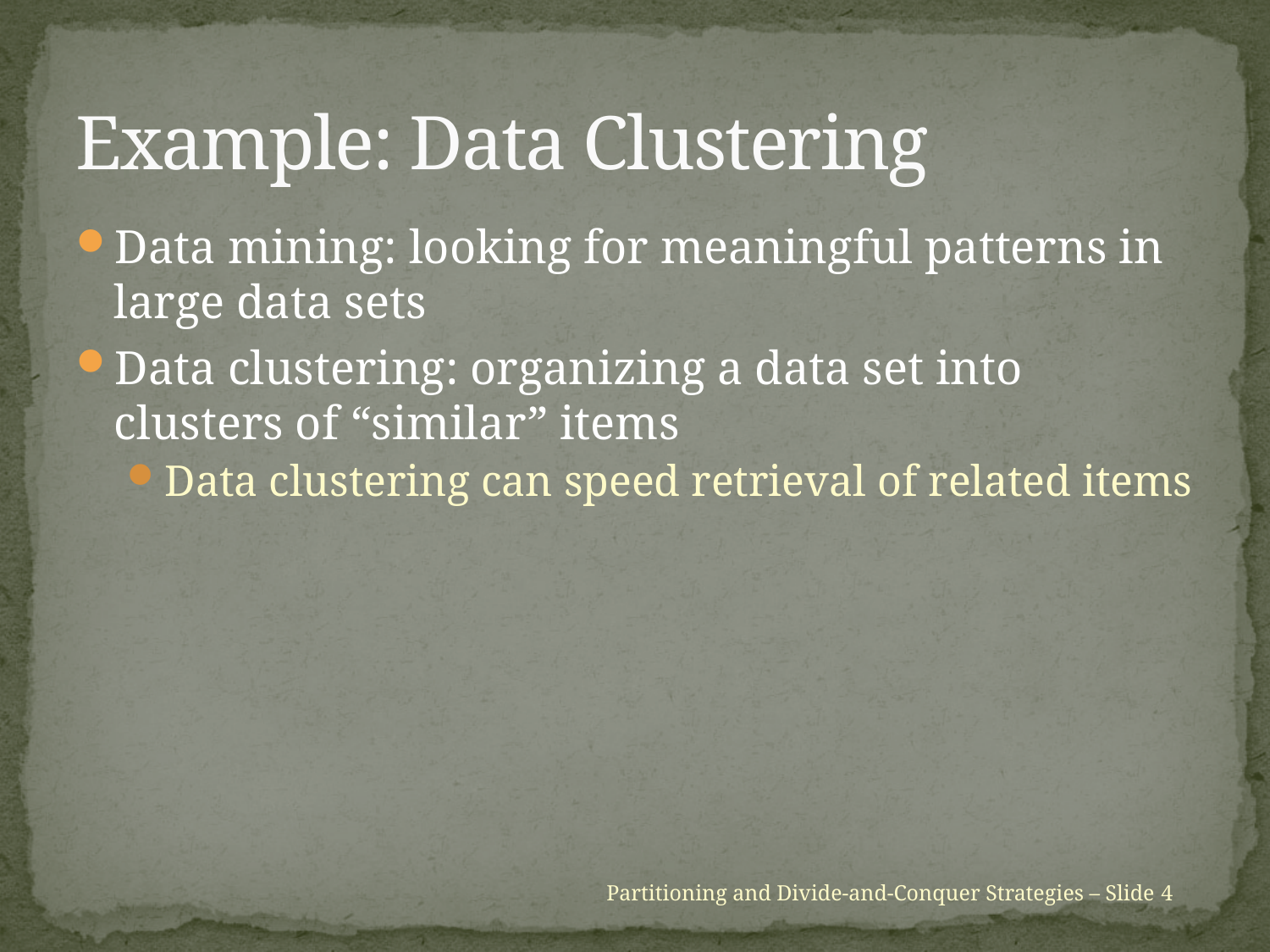

# Example: Data Clustering
Data mining: looking for meaningful patterns in large data sets
Data clustering: organizing a data set into clusters of “similar” items
Data clustering can speed retrieval of related items

Partitioning and Divide-and-Conquer Strategies – Slide 4